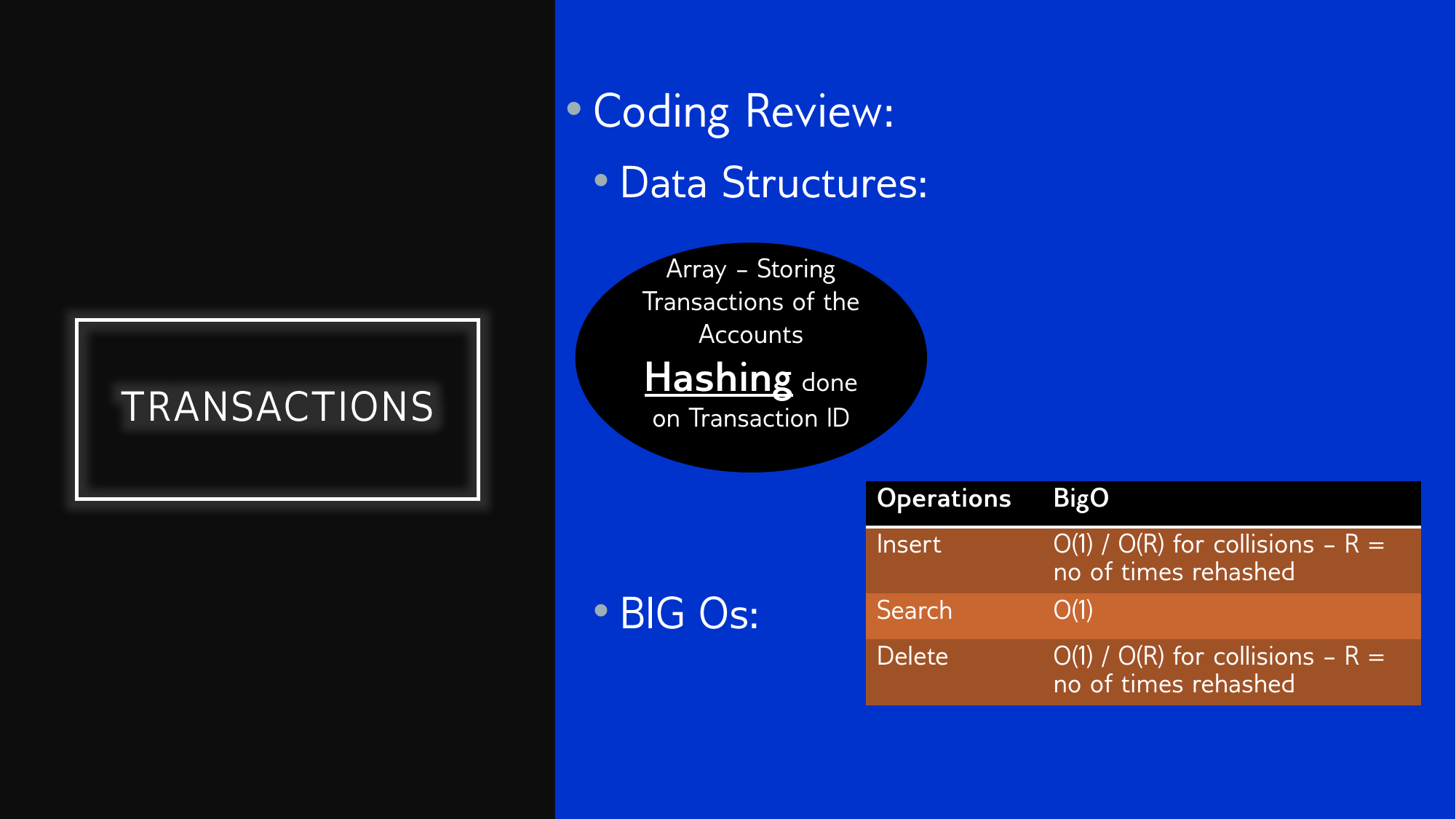

Coding Review:
Data Structures:

BIG Os:

Array – Storing Transactions of the Accounts
Hashing done on Transaction ID

TRANSACTIONS
| Operations | BigO |
| --- | --- |
| Insert | O(1) / O(R) for collisions – R = no of times rehashed |
| Search | O(1) |
| Delete | O(1) / O(R) for collisions – R = no of times rehashed |